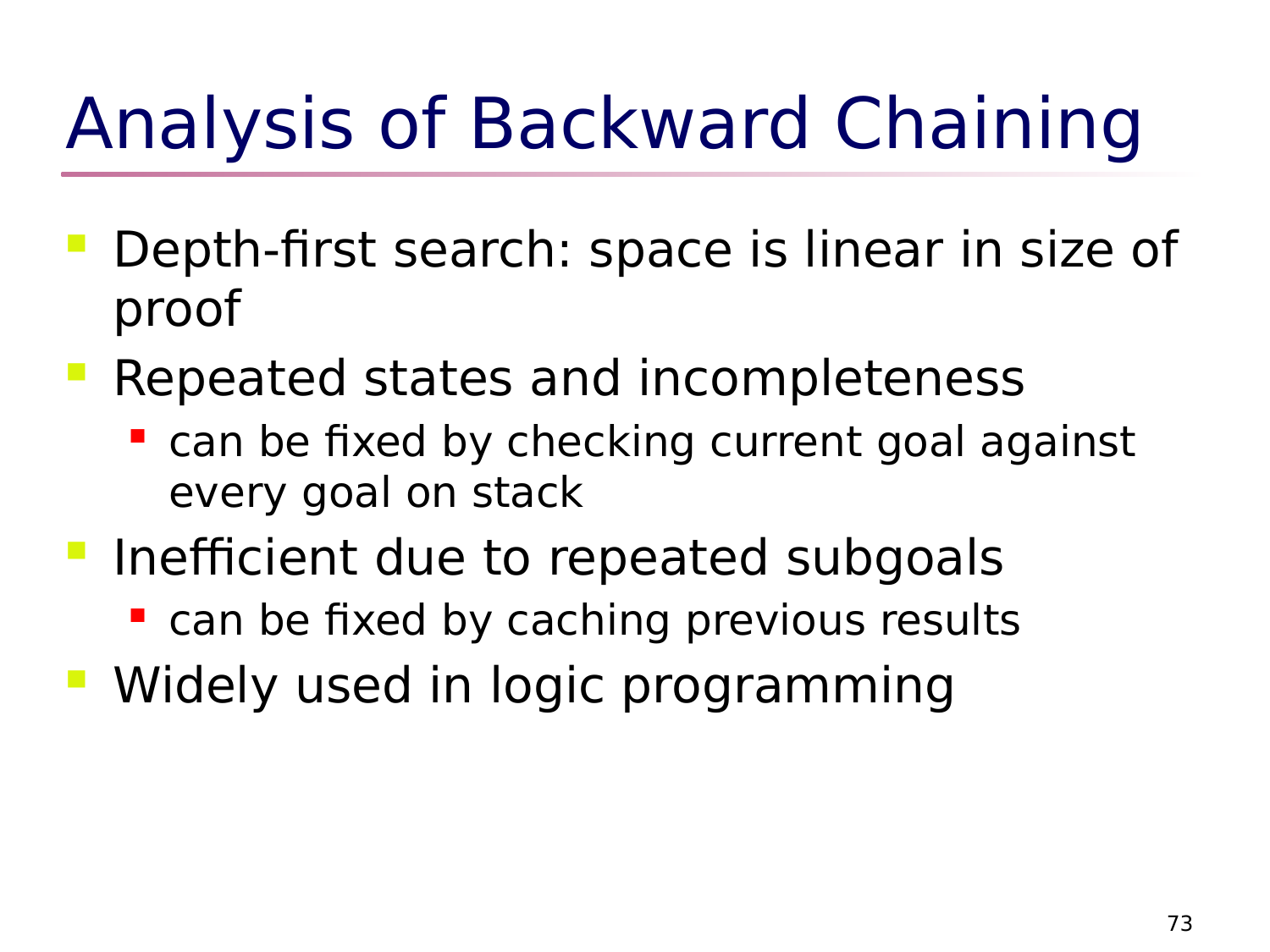

# Analysis of Backward Chaining
Depth-first search: space is linear in size of proof
Repeated states and incompleteness
can be fixed by checking current goal against every goal on stack
Inefficient due to repeated subgoals
can be fixed by caching previous results
Widely used in logic programming
73